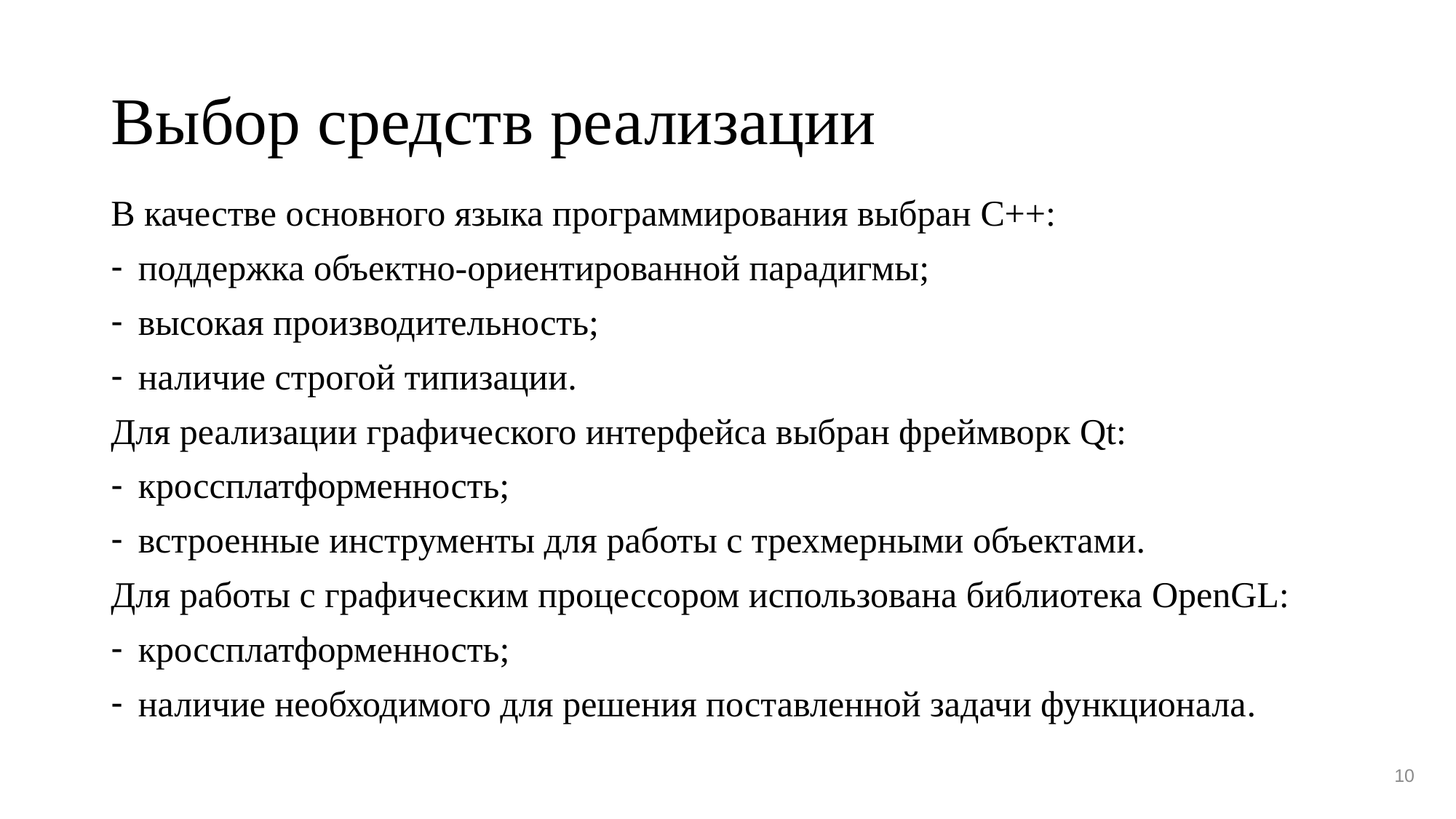

# Выбор средств реализации
В качестве основного языка программирования выбран C++:
поддержка объектно-ориентированной парадигмы;
высокая производительность;
наличие строгой типизации.
Для реализации графического интерфейса выбран фреймворк Qt:
кроссплатформенность;
встроенные инструменты для работы с трехмерными объектами.
Для работы с графическим процессором использована библиотека OpenGL:
кроссплатформенность;
наличие необходимого для решения поставленной задачи функционала.

10